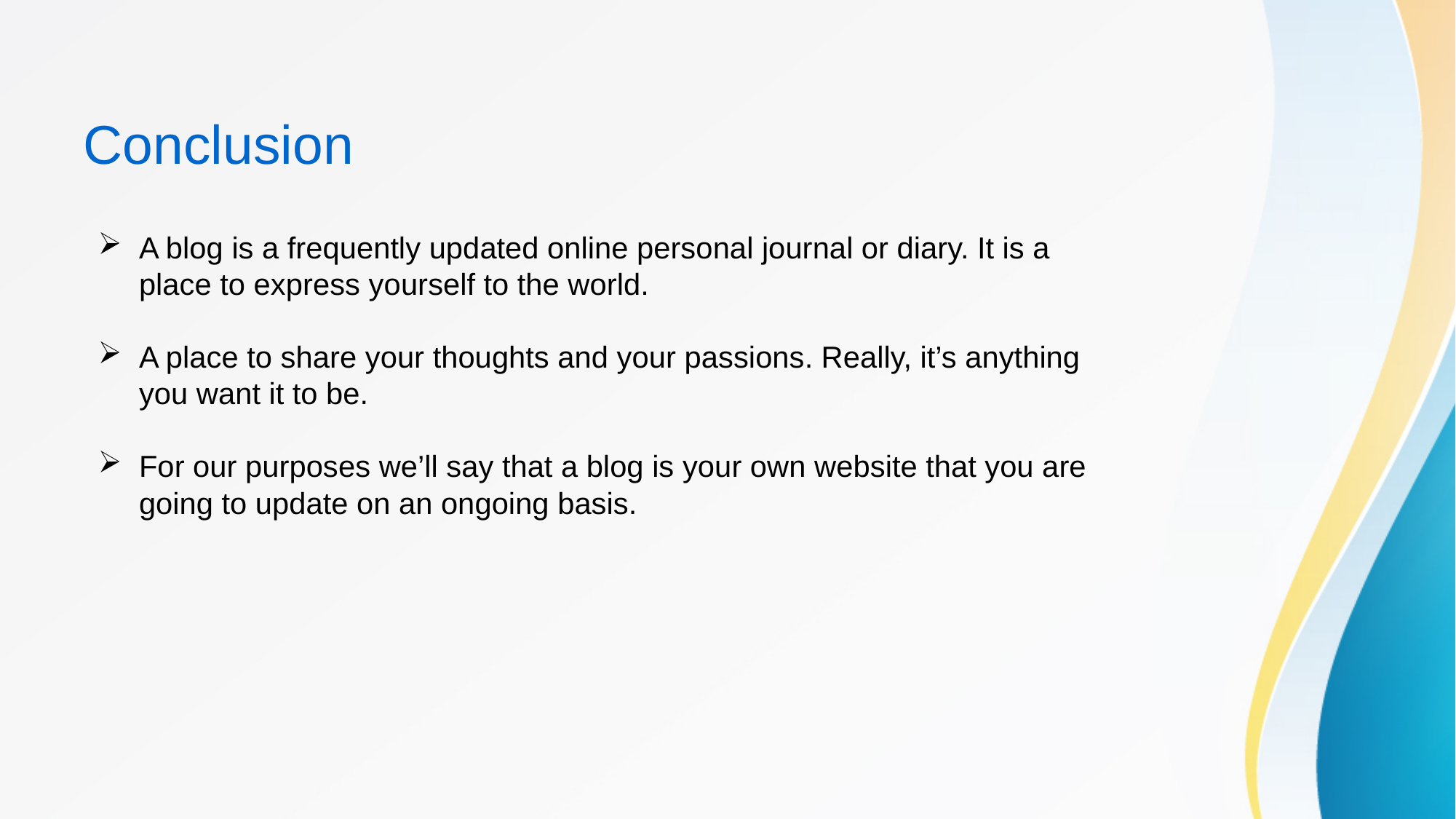

# Conclusion
A blog is a frequently updated online personal journal or diary. It is a place to express yourself to the world.

A place to share your thoughts and your passions. Really, it’s anything you want it to be.

For our purposes we’ll say that a blog is your own website that you are going to update on an ongoing basis.